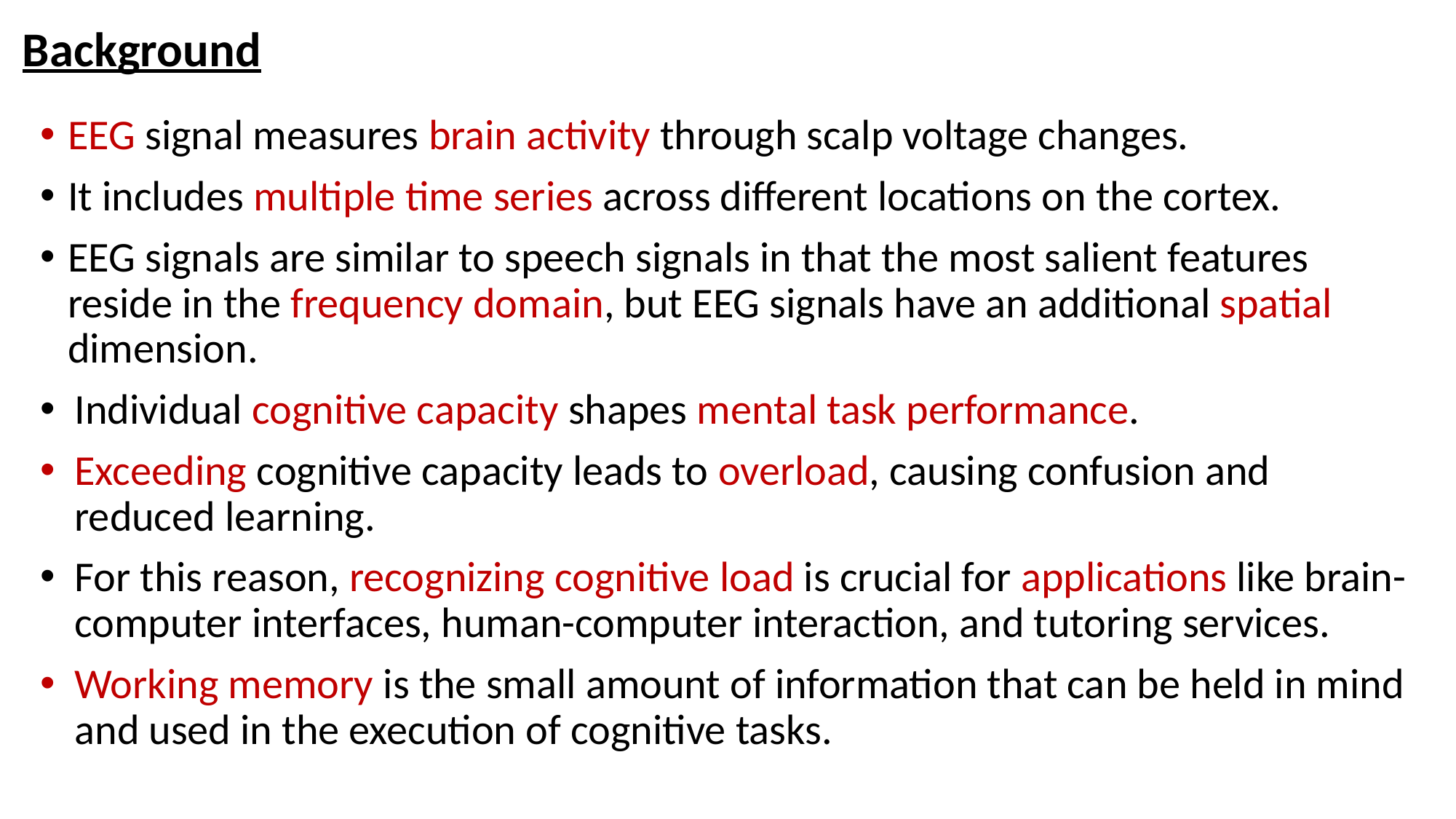

# Background
EEG signal measures brain activity through scalp voltage changes.
It includes multiple time series across different locations on the cortex.
EEG signals are similar to speech signals in that the most salient features reside in the frequency domain, but EEG signals have an additional spatial dimension.
Individual cognitive capacity shapes mental task performance.
Exceeding cognitive capacity leads to overload, causing confusion and reduced learning.
For this reason, recognizing cognitive load is crucial for applications like brain-computer interfaces, human-computer interaction, and tutoring services.
Working memory is the small amount of information that can be held in mind and used in the execution of cognitive tasks.